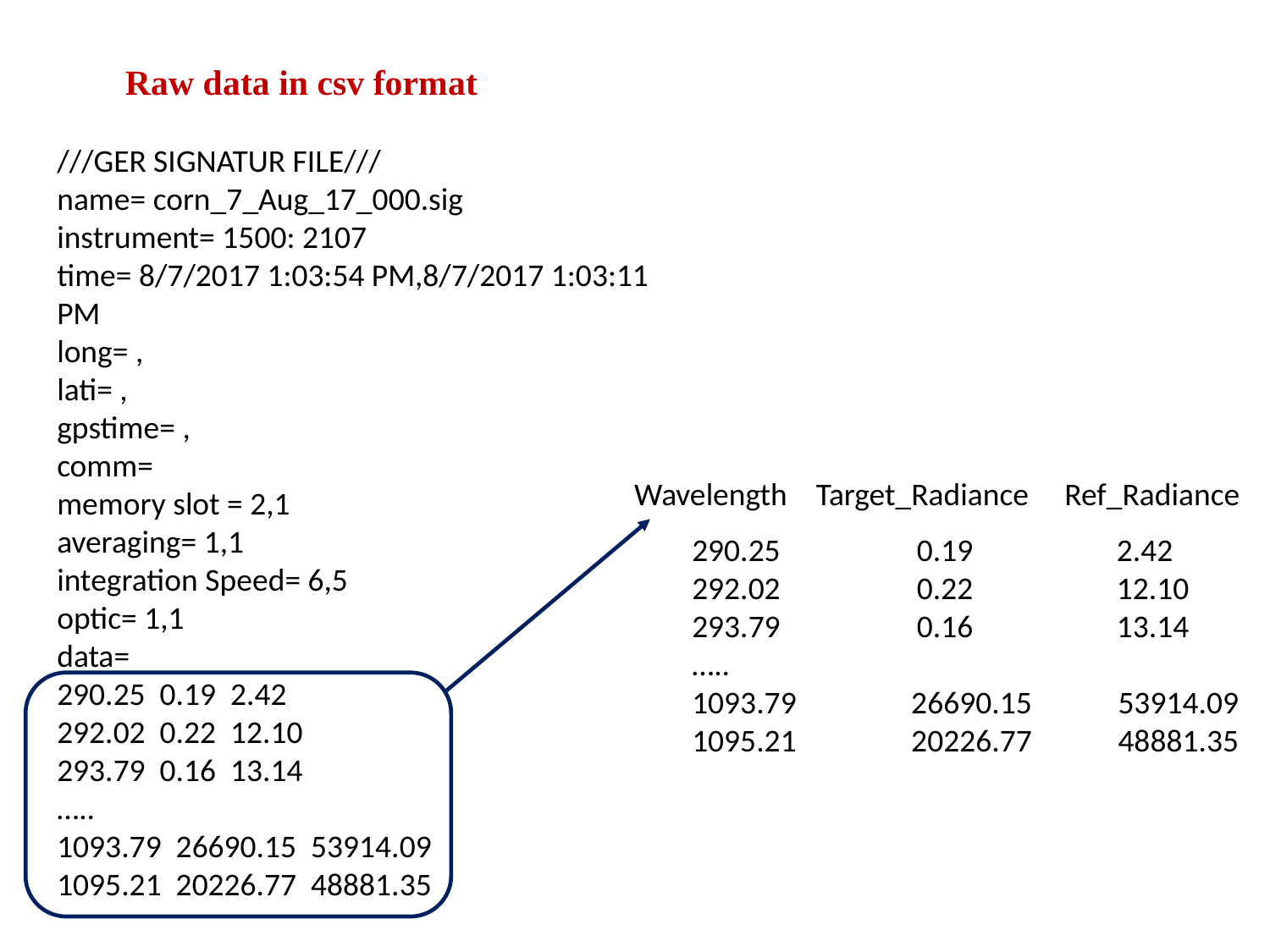

Raw data in csv format
///GER SIGNATUR FILE///
name= corn_7_Aug_17_000.sig
instrument= 1500: 2107
time= 8/7/2017 1:03:54 PM,8/7/2017 1:03:11 PM
long= ,
lati= ,
gpstime= ,
comm=
memory slot = 2,1
averaging= 1,1
integration Speed= 6,5
optic= 1,1
data=
290.25  0.19  2.42
292.02  0.22  12.10
293.79  0.16  13.14
…..
1093.79  26690.15  53914.09
1095.21  20226.77  48881.35
Wavelength    Target_Radiance     Ref_Radiance
290.25                   0.19                    2.42
292.02                   0.22                    12.10
293.79                   0.16                    13.14
…..
1093.79                26690.15            53914.09
1095.21                20226.77            48881.35